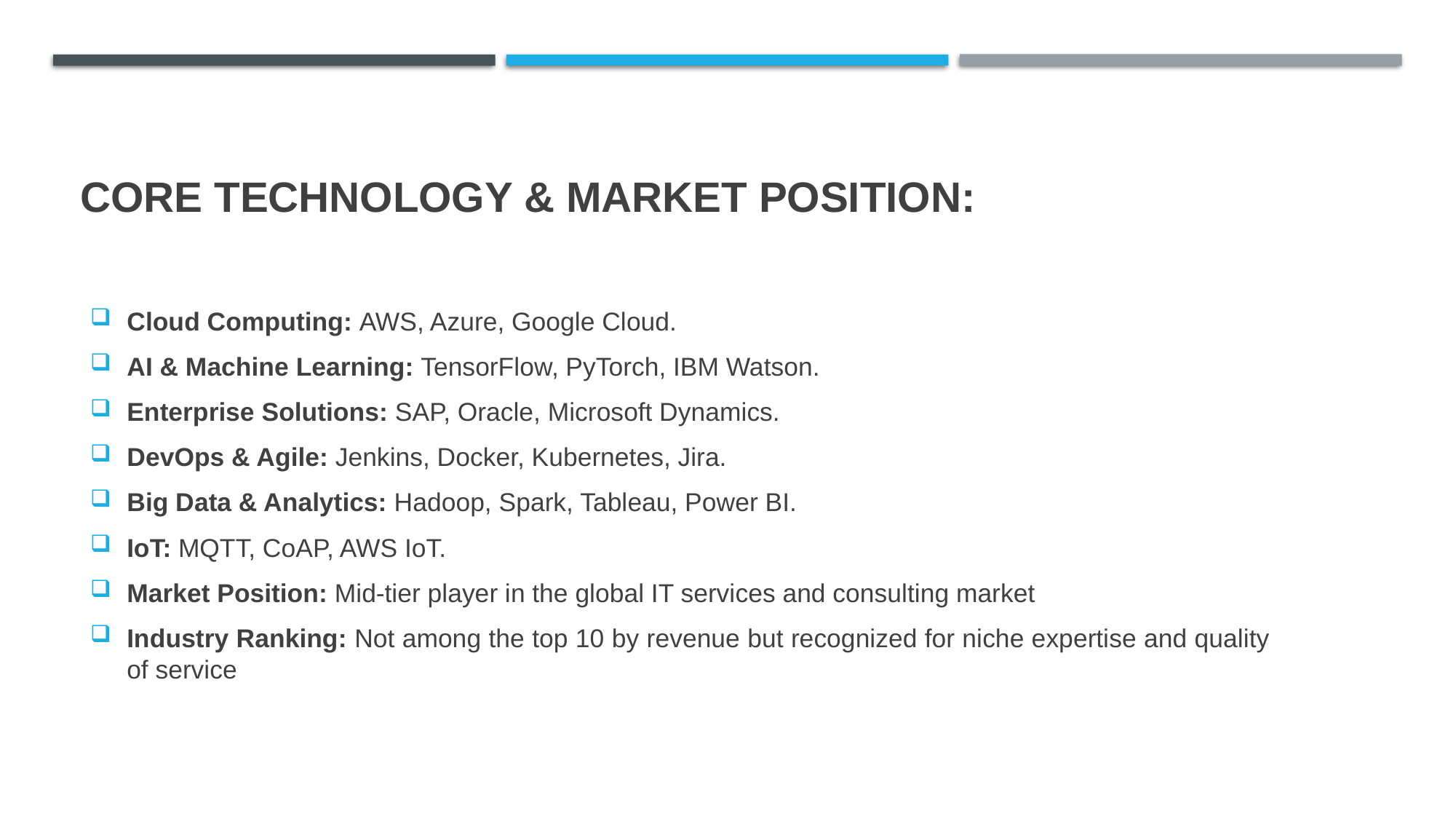

# Core Technology & Market position:
Cloud Computing: AWS, Azure, Google Cloud.
AI & Machine Learning: TensorFlow, PyTorch, IBM Watson.
Enterprise Solutions: SAP, Oracle, Microsoft Dynamics.
DevOps & Agile: Jenkins, Docker, Kubernetes, Jira.
Big Data & Analytics: Hadoop, Spark, Tableau, Power BI.
IoT: MQTT, CoAP, AWS IoT.
Market Position: Mid-tier player in the global IT services and consulting market
Industry Ranking: Not among the top 10 by revenue but recognized for niche expertise and quality of service